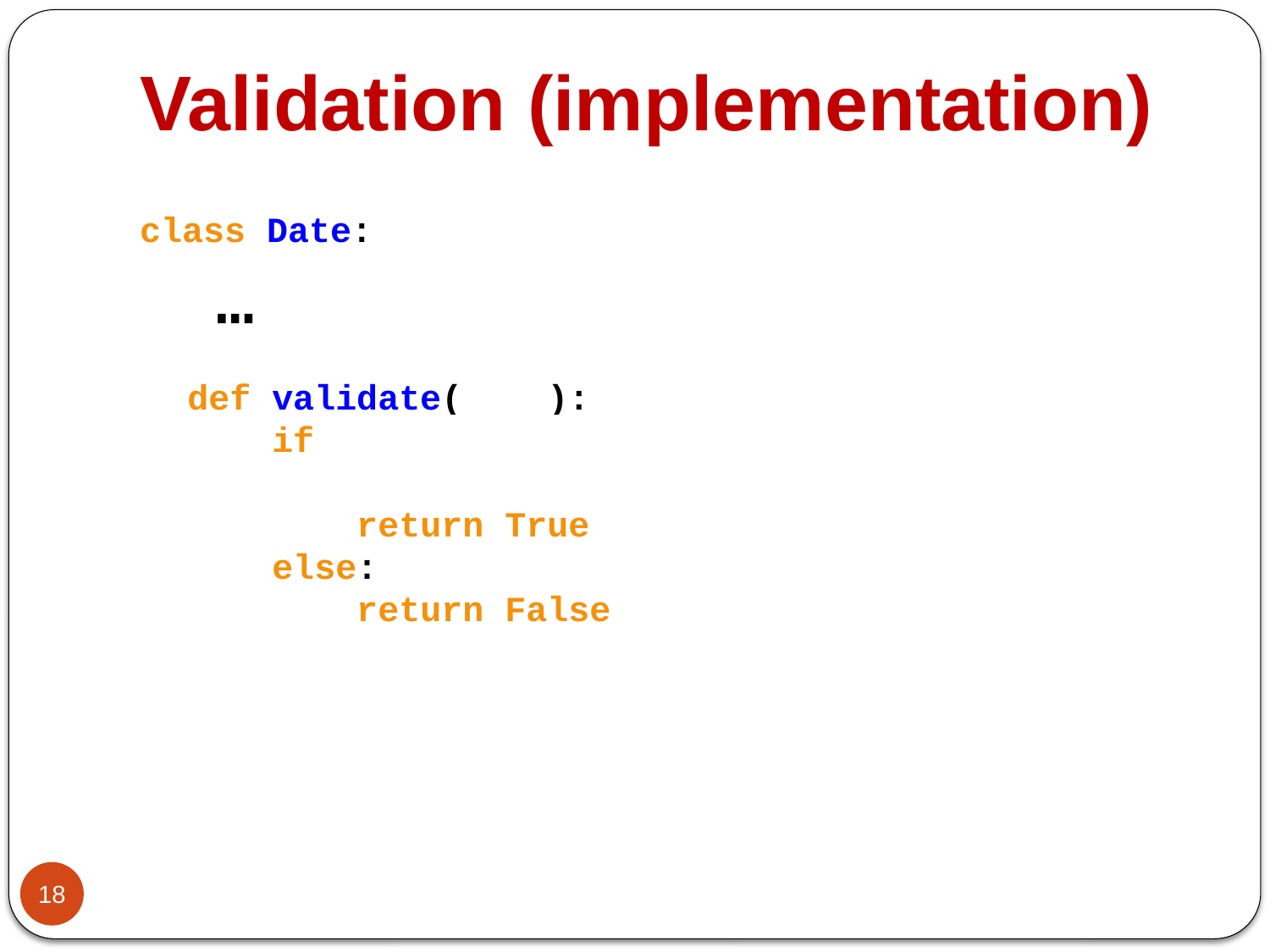

# Validation (implementation)
class Date:
   …

def validate(self):
    if 1 <= self.month <= 12 and \
       1 <= self.day <= 30:
     return True
 else:
     return False

18